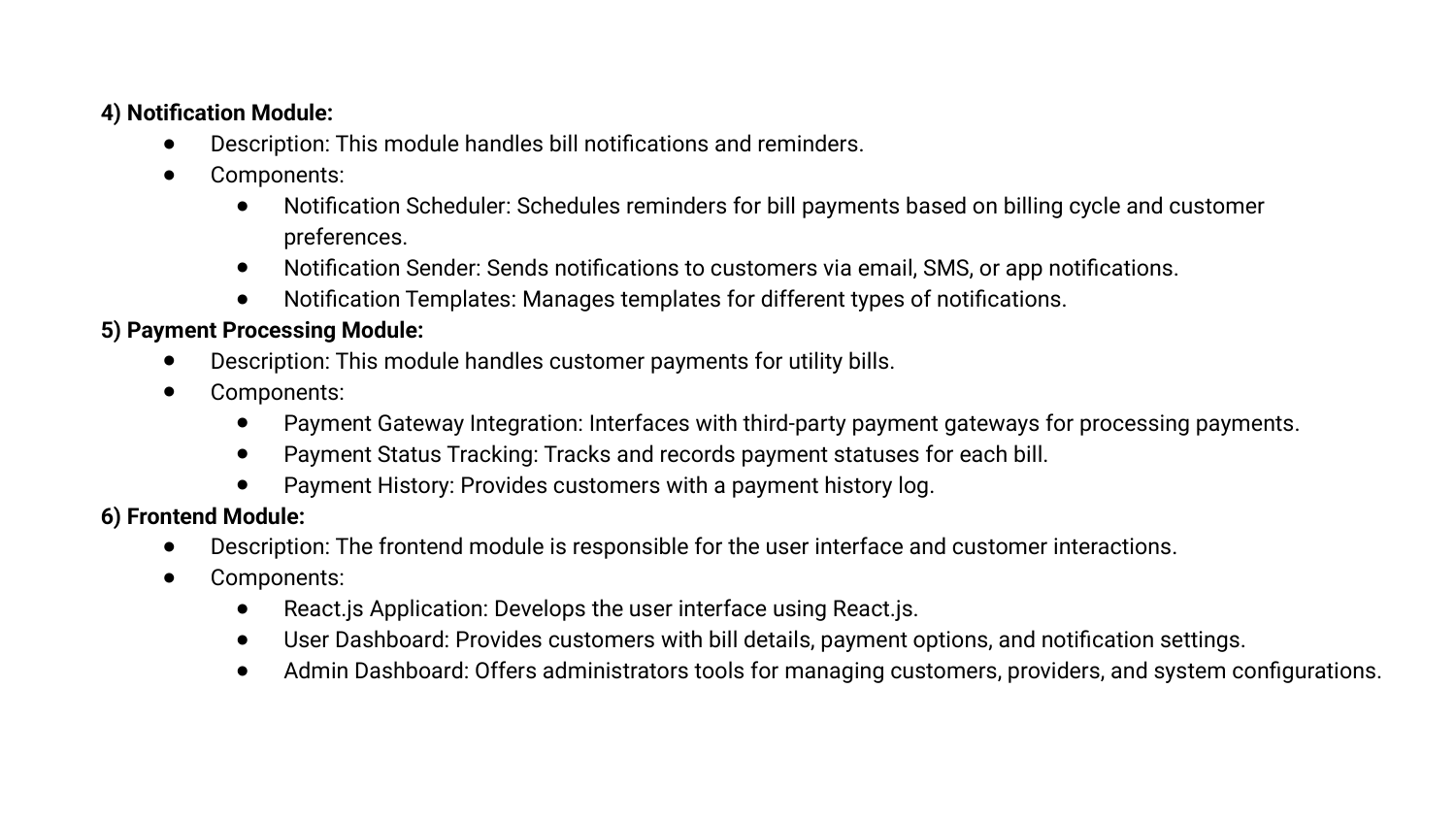

4) Notification Module:
Description: This module handles bill notifications and reminders.
Components:
Notification Scheduler: Schedules reminders for bill payments based on billing cycle and customer preferences.
Notification Sender: Sends notifications to customers via email, SMS, or app notifications.
Notification Templates: Manages templates for different types of notifications.
5) Payment Processing Module:
Description: This module handles customer payments for utility bills.
Components:
Payment Gateway Integration: Interfaces with third-party payment gateways for processing payments.
Payment Status Tracking: Tracks and records payment statuses for each bill.
Payment History: Provides customers with a payment history log.
6) Frontend Module:
Description: The frontend module is responsible for the user interface and customer interactions.
Components:
React.js Application: Develops the user interface using React.js.
User Dashboard: Provides customers with bill details, payment options, and notification settings.
Admin Dashboard: Offers administrators tools for managing customers, providers, and system configurations.